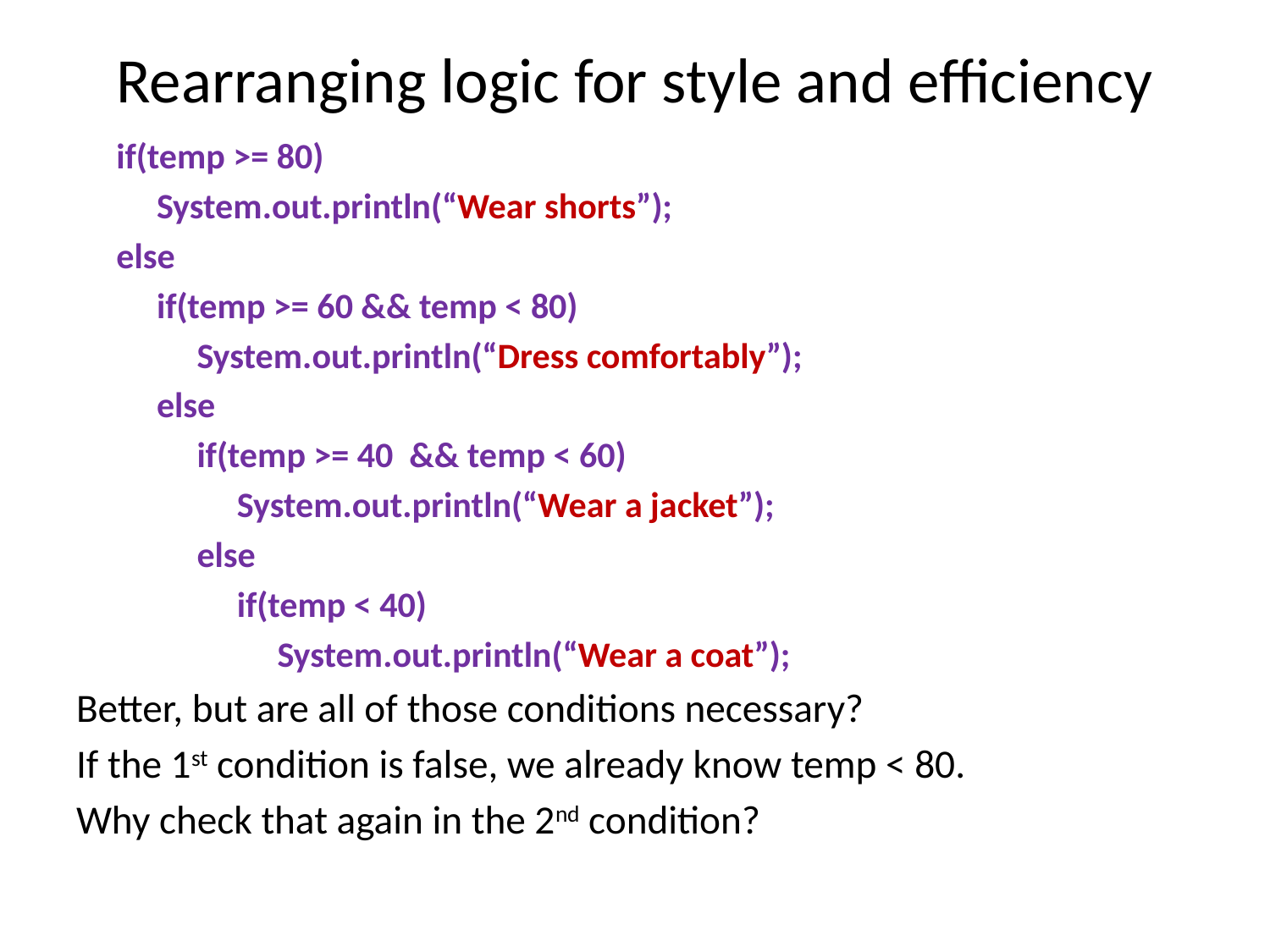

# Rearranging logic for style and efficiency
     if(temp >= 80)
          System.out.println(“Wear shorts”);
     else
          if(temp >= 60 && temp < 80)
               System.out.println(“Dress comfortably”);
          else
               if(temp >= 40  && temp < 60)
                    System.out.println(“Wear a jacket”);
               else
                    if(temp < 40)
                         System.out.println(“Wear a coat”);
Better, but are all of those conditions necessary?
If the 1st condition is false, we already know temp < 80.
Why check that again in the 2nd condition?